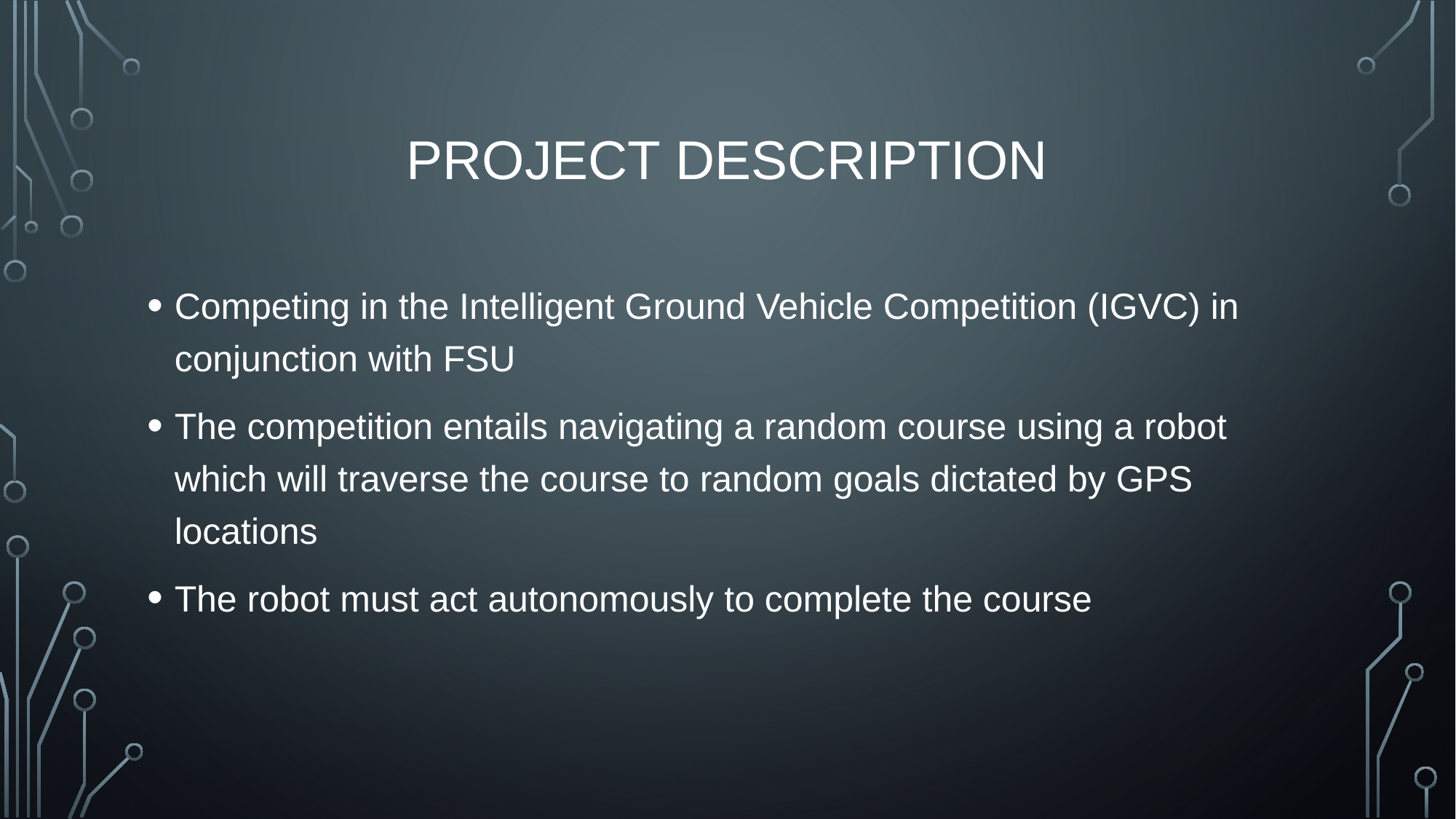

# Project Description
Competing in the Intelligent Ground Vehicle Competition (IGVC) in conjunction with FSU
The competition entails navigating a random course using a robot which will traverse the course to random goals dictated by GPS locations
The robot must act autonomously to complete the course